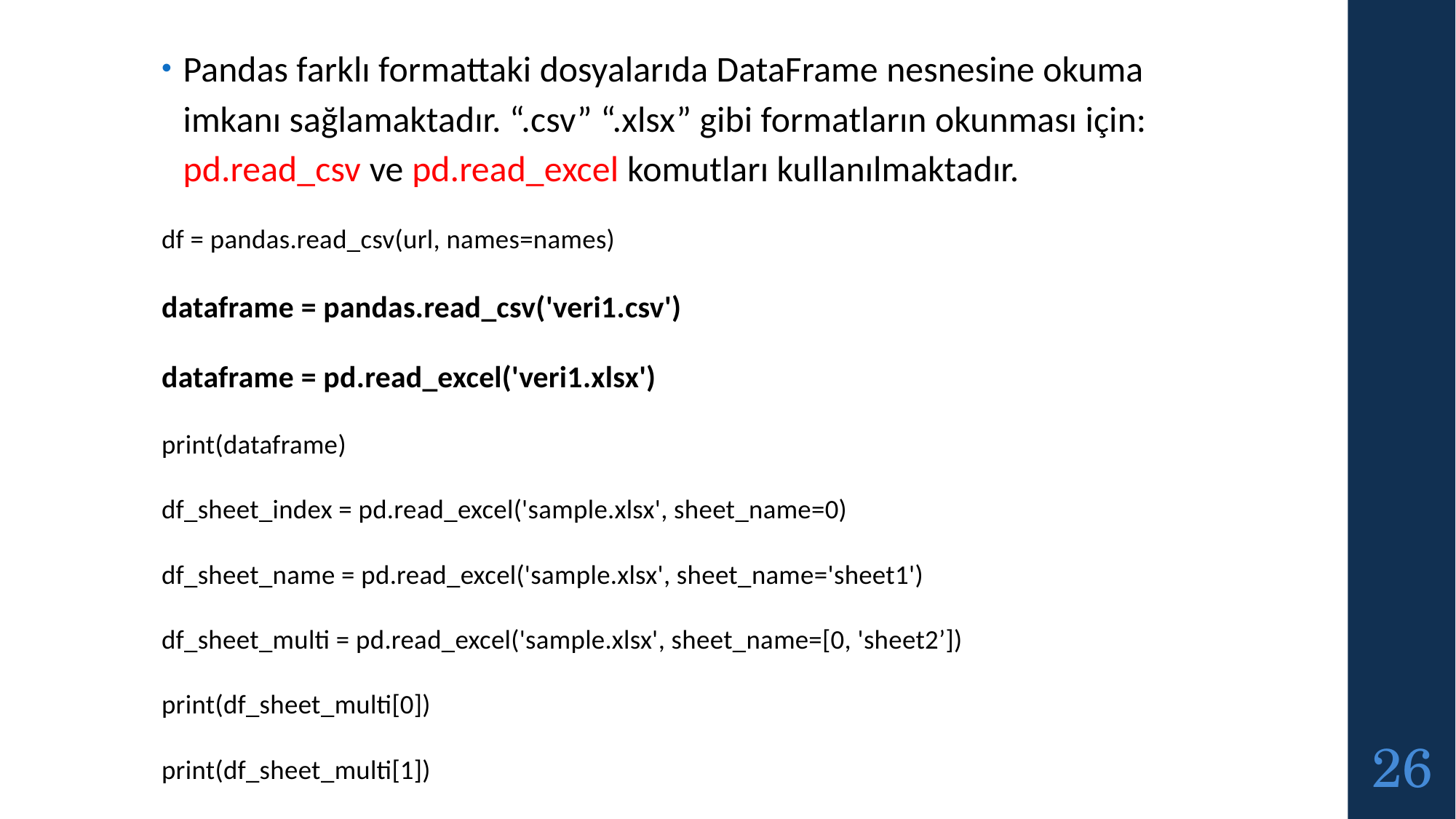

Pandas farklı formattaki dosyalarıda DataFrame nesnesine okuma imkanı sağlamaktadır. “.csv” “.xlsx” gibi formatların okunması için: pd.read_csv ve pd.read_excel komutları kullanılmaktadır.
df = pandas.read_csv(url, names=names)
dataframe = pandas.read_csv('veri1.csv')
dataframe = pd.read_excel('veri1.xlsx')
print(dataframe)
df_sheet_index = pd.read_excel('sample.xlsx', sheet_name=0)
df_sheet_name = pd.read_excel('sample.xlsx', sheet_name='sheet1')
df_sheet_multi = pd.read_excel('sample.xlsx', sheet_name=[0, 'sheet2’])
print(df_sheet_multi[0])
print(df_sheet_multi[1])
26